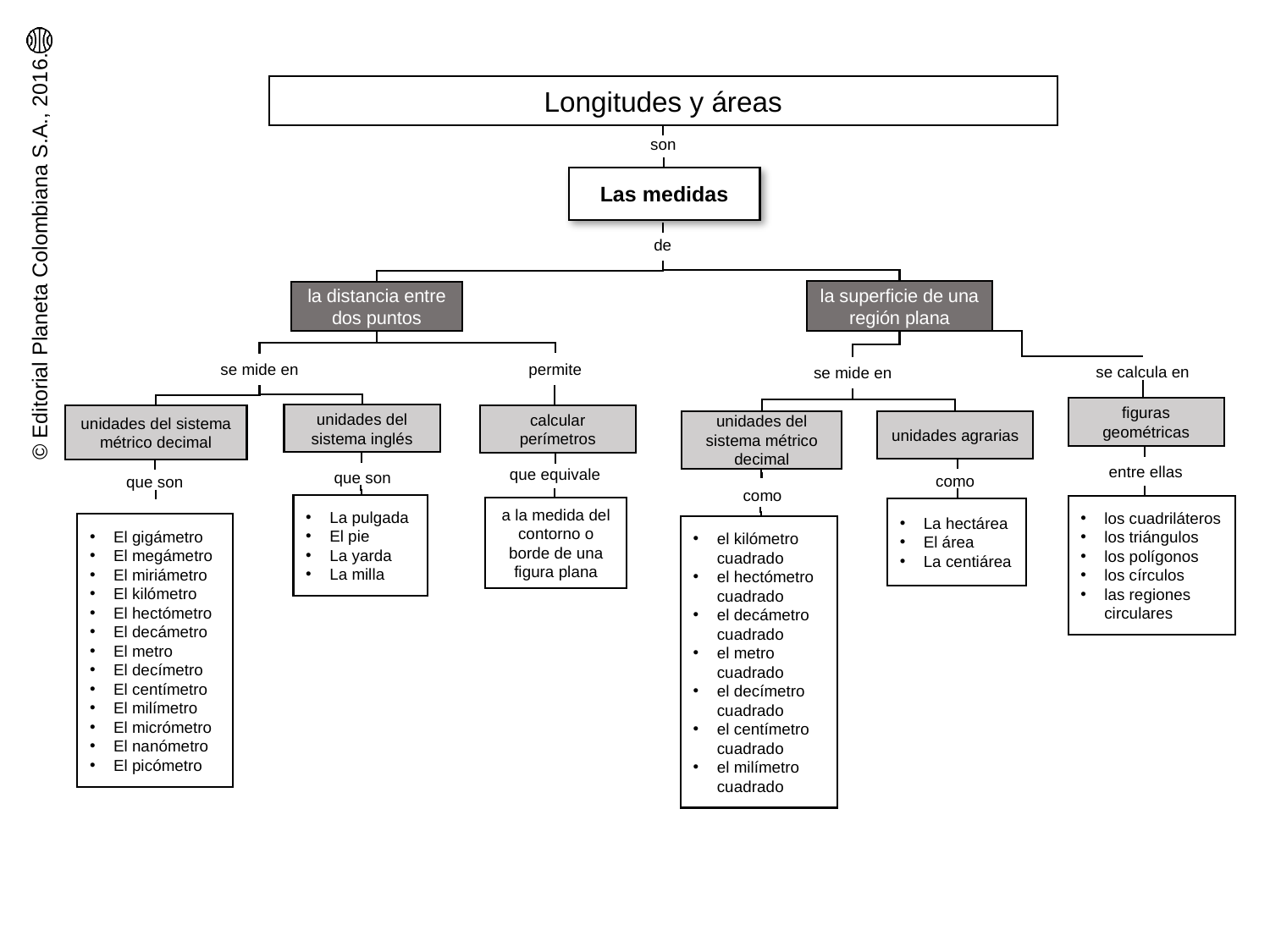

Longitudes y áreas
son
Las medidas
de
la superficie de una región plana
la distancia entre dos puntos
permite
se mide en
se calcula en
se mide en
figuras geométricas
unidades del sistema inglés
unidades del sistema métrico decimal
calcular perímetros
unidades del sistema métrico decimal
unidades agrarias
entre ellas
que equivale
que son
como
que son
como
La pulgada
El pie
La yarda
La milla
los cuadriláteros
los triángulos
los polígonos
los círculos
las regiones circulares
a la medida del contorno o borde de una figura plana
La hectárea
El área
La centiárea
El gigámetro
El megámetro
El miriámetro
El kilómetro
El hectómetro
El decámetro
El metro
El decímetro
El centímetro
El milímetro
El micrómetro
El nanómetro
El picómetro
el kilómetro cuadrado
el hectómetro cuadrado
el decámetro cuadrado
el metro cuadrado
el decímetro cuadrado
el centímetro cuadrado
el milímetro cuadrado